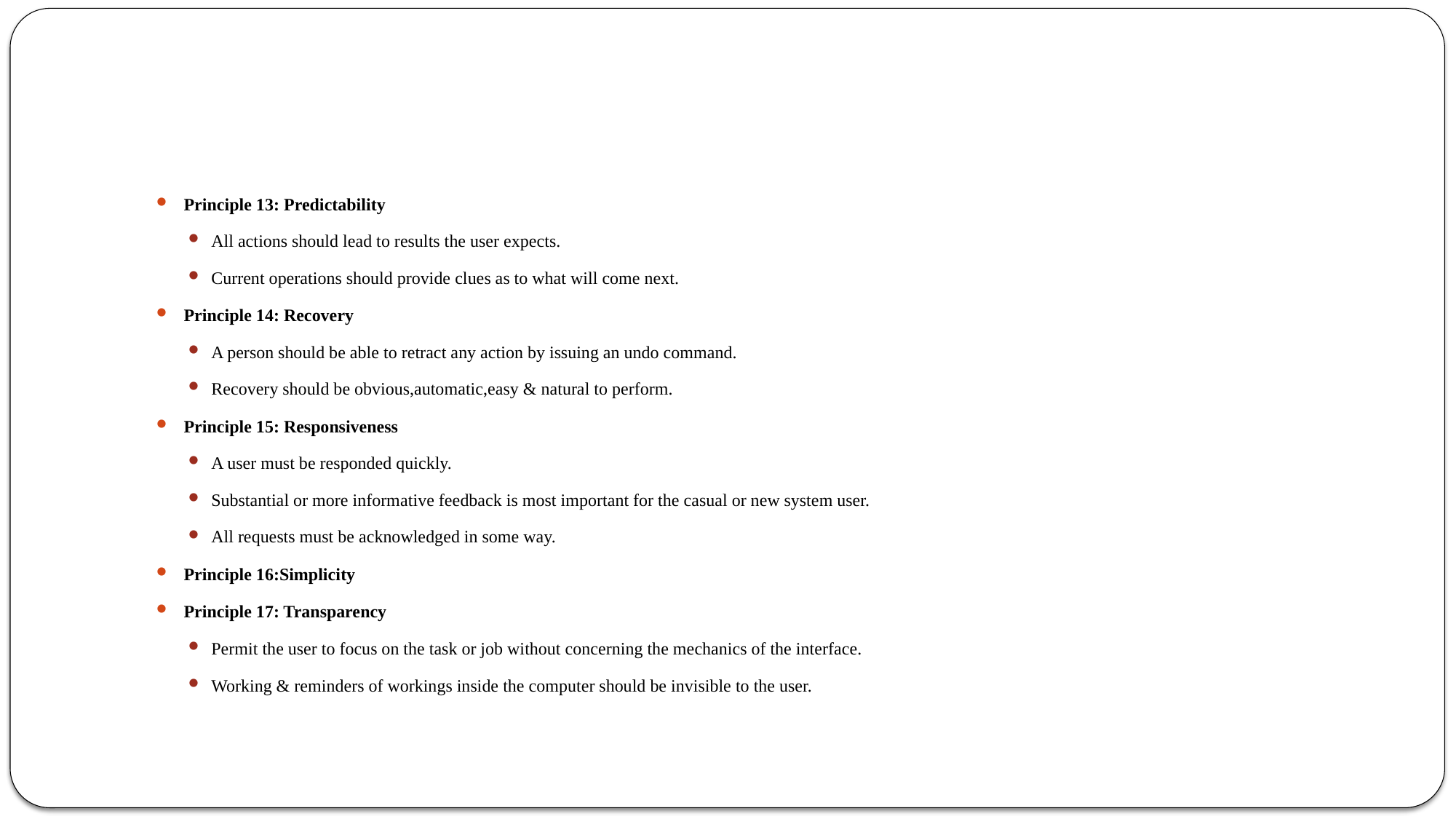

#
Principle 13: Predictability
All actions should lead to results the user expects.
Current operations should provide clues as to what will come next.
Principle 14: Recovery
A person should be able to retract any action by issuing an undo command.
Recovery should be obvious,automatic,easy & natural to perform.
Principle 15: Responsiveness
A user must be responded quickly.
Substantial or more informative feedback is most important for the casual or new system user.
All requests must be acknowledged in some way.
Principle 16:Simplicity
Principle 17: Transparency
Permit the user to focus on the task or job without concerning the mechanics of the interface.
Working & reminders of workings inside the computer should be invisible to the user.